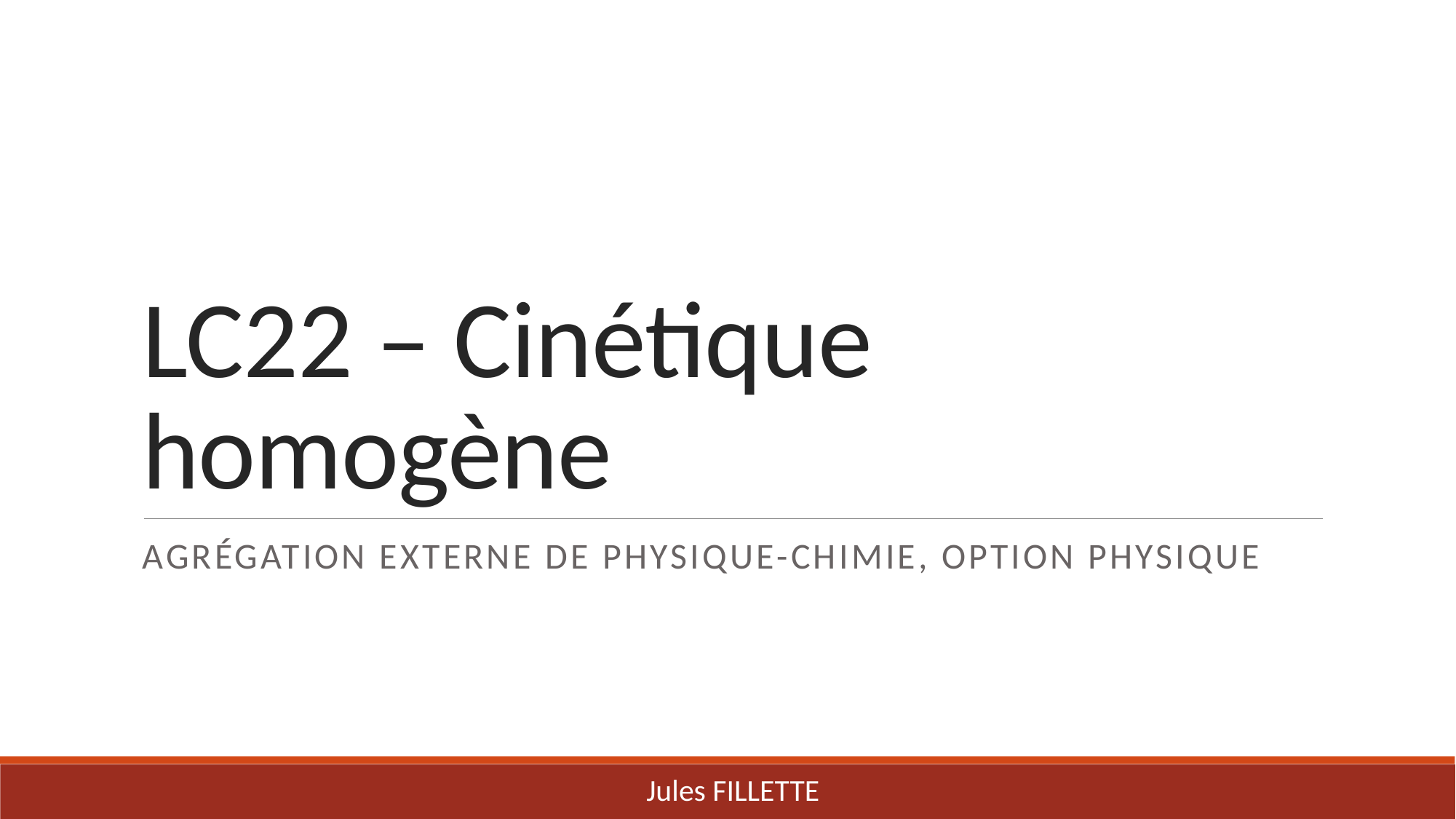

# LC22 – Cinétique homogène
Agrégation externe de Physique-chimie, option Physique
Jules FILLETTE